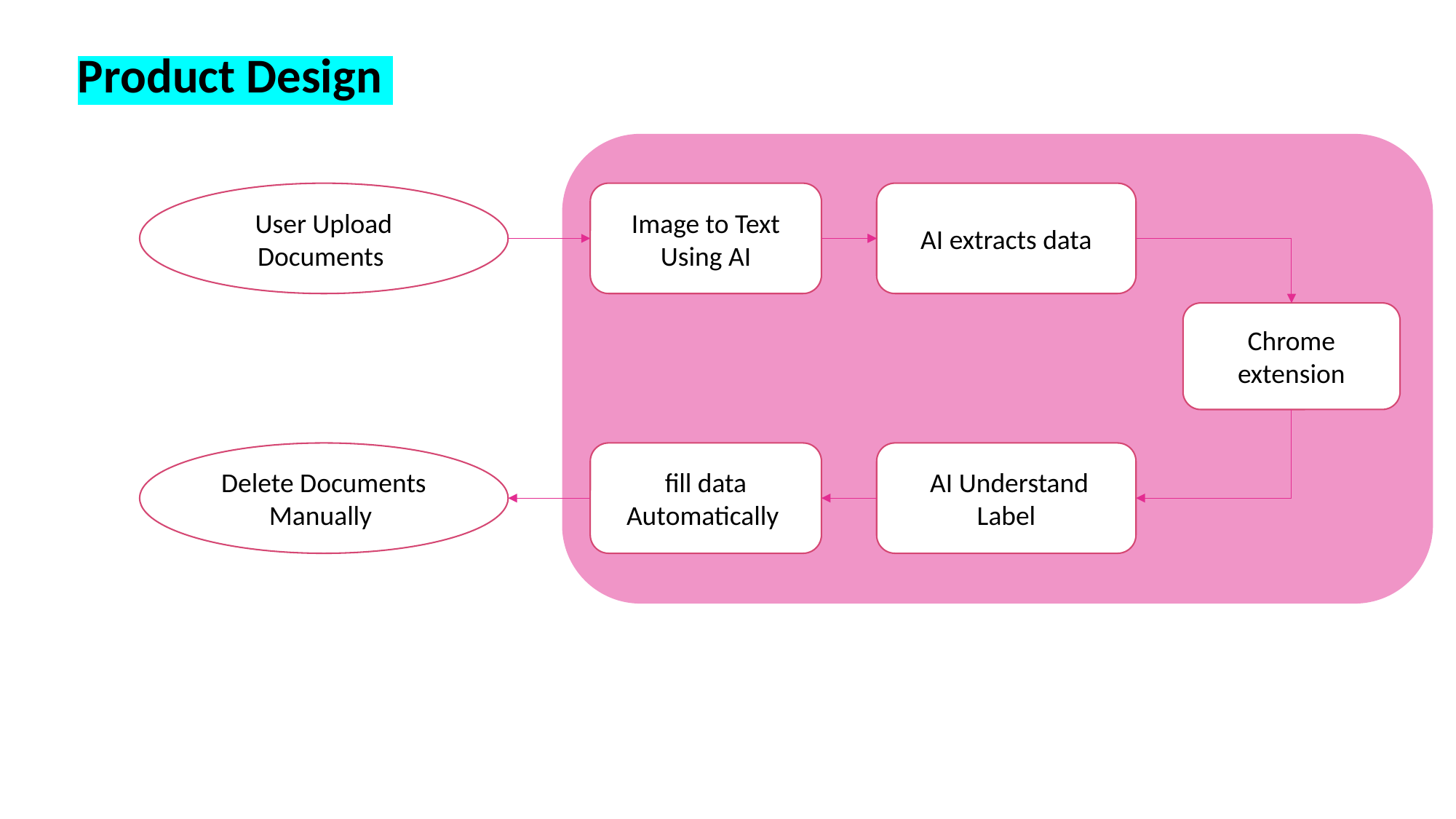

Product Design

Image to Text
Using AI
AI extracts data
User Upload Documents
Chrome extension
Delete Documents
Manually
fill data
Automatically
 AI Understand Label